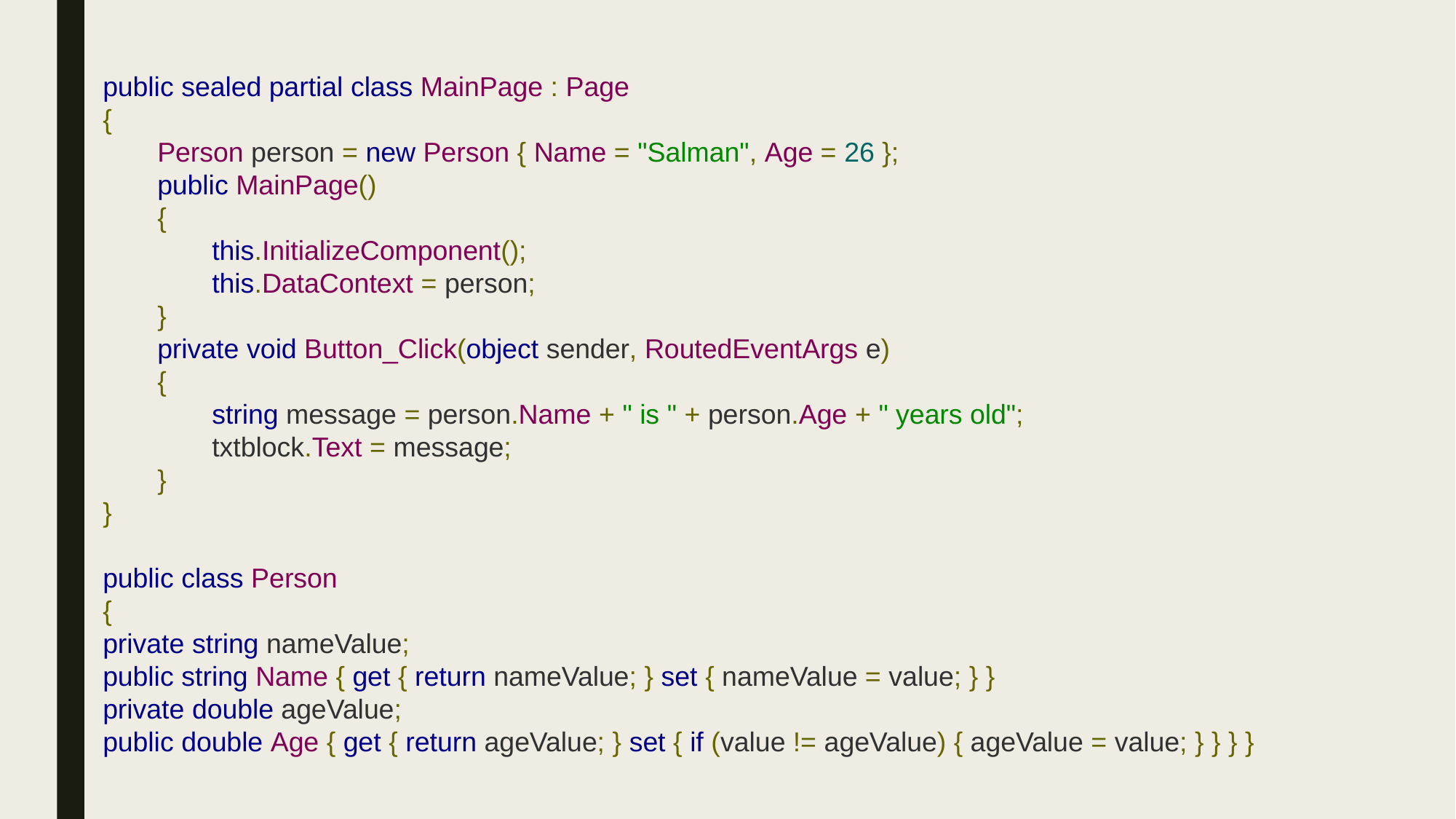

public sealed partial class MainPage : Page
{
Person person = new Person { Name = "Salman", Age = 26 };
public MainPage()
{
this.InitializeComponent();
this.DataContext = person;
}
private void Button_Click(object sender, RoutedEventArgs e)
{
string message = person.Name + " is " + person.Age + " years old";
txtblock.Text = message;
}
}

public class Person
{
private string nameValue;
public string Name { get { return nameValue; } set { nameValue = value; } }
private double ageValue;
public double Age { get { return ageValue; } set { if (value != ageValue) { ageValue = value; } } } }